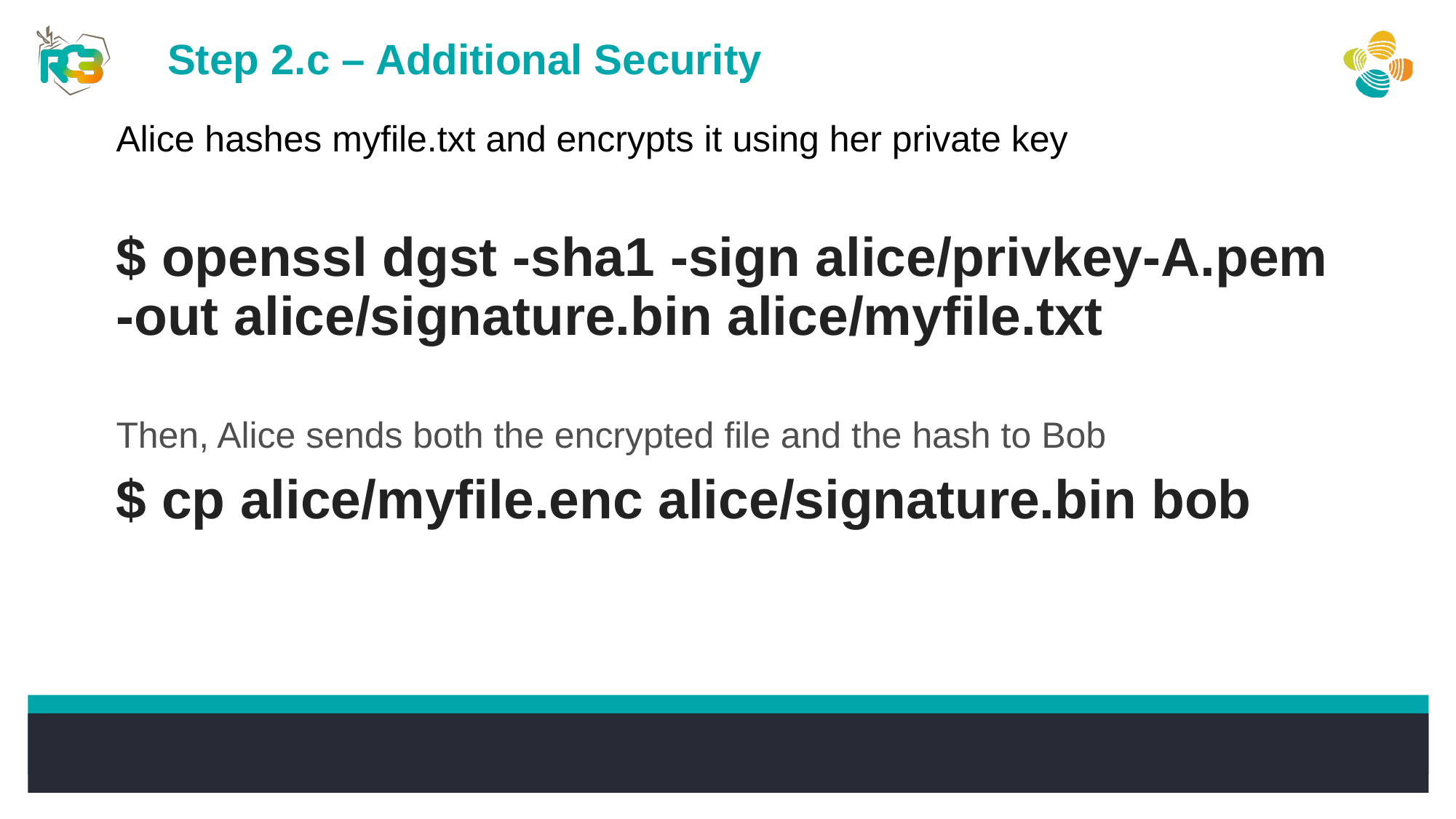

Step 2.c – Additional Security
Alice hashes myfile.txt and encrypts it using her private key

$ openssl dgst -sha1 -sign alice/privkey-A.pem -out alice/signature.bin alice/myfile.txt

Then, Alice sends both the encrypted file and the hash to Bob
$ cp alice/myfile.enc alice/signature.bin bob